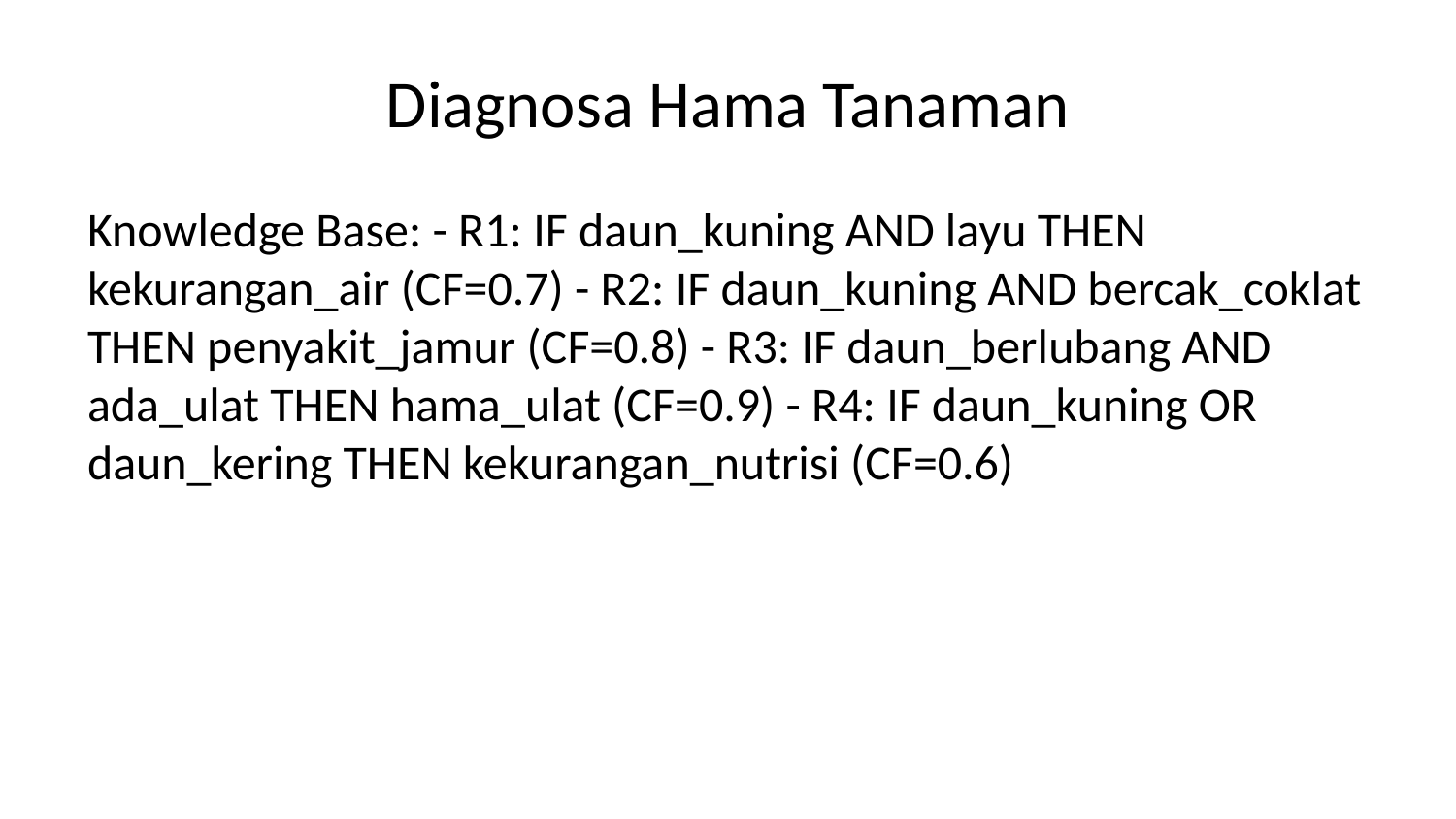

# Diagnosa Hama Tanaman
Knowledge Base: - R1: IF daun_kuning AND layu THEN kekurangan_air (CF=0.7) - R2: IF daun_kuning AND bercak_coklat THEN penyakit_jamur (CF=0.8) - R3: IF daun_berlubang AND ada_ulat THEN hama_ulat (CF=0.9) - R4: IF daun_kuning OR daun_kering THEN kekurangan_nutrisi (CF=0.6)